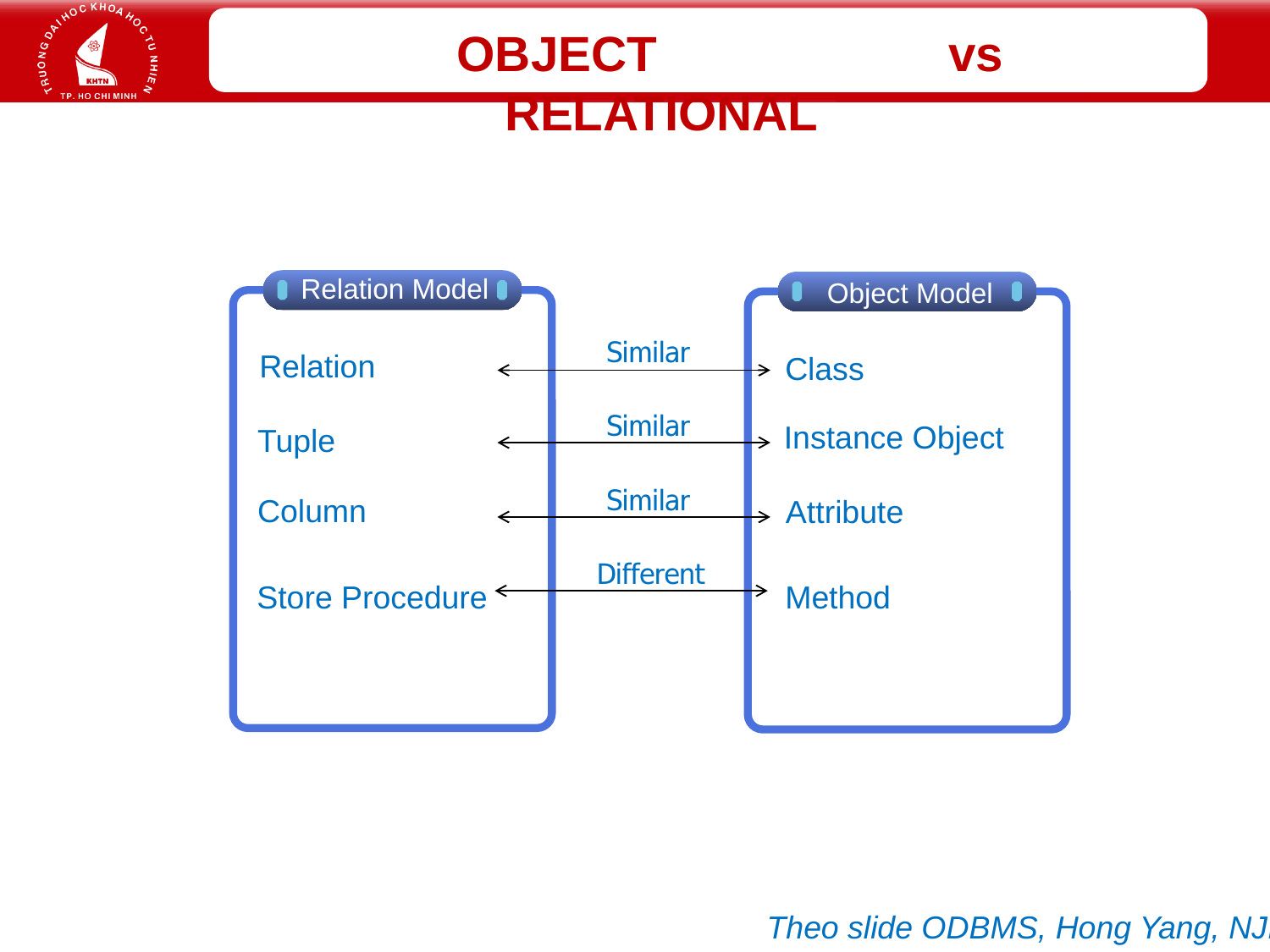

Relation Model
Object Model

ThemeGallery is a Design Digital Content & Contents mall developed by Guild Design Inc.
Similar
Relation
Class
Similar
Instance Object
Tuple
Similar
Column
Attribute
Different
Store Procedure
Method
Theo slide ODBMS, Hong Yang, NJIT